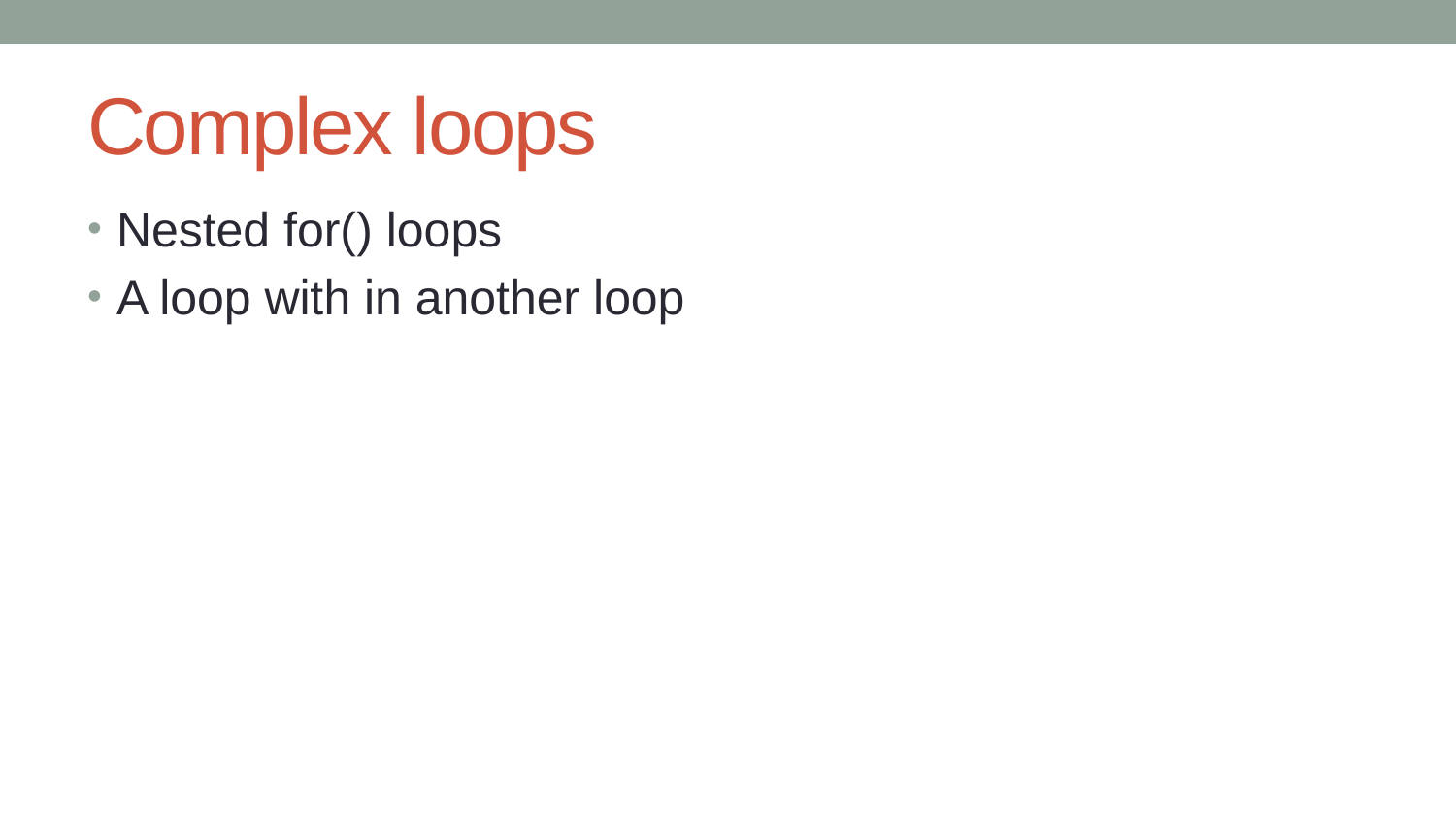

# Complex loops
Nested for() loops
A loop with in another loop